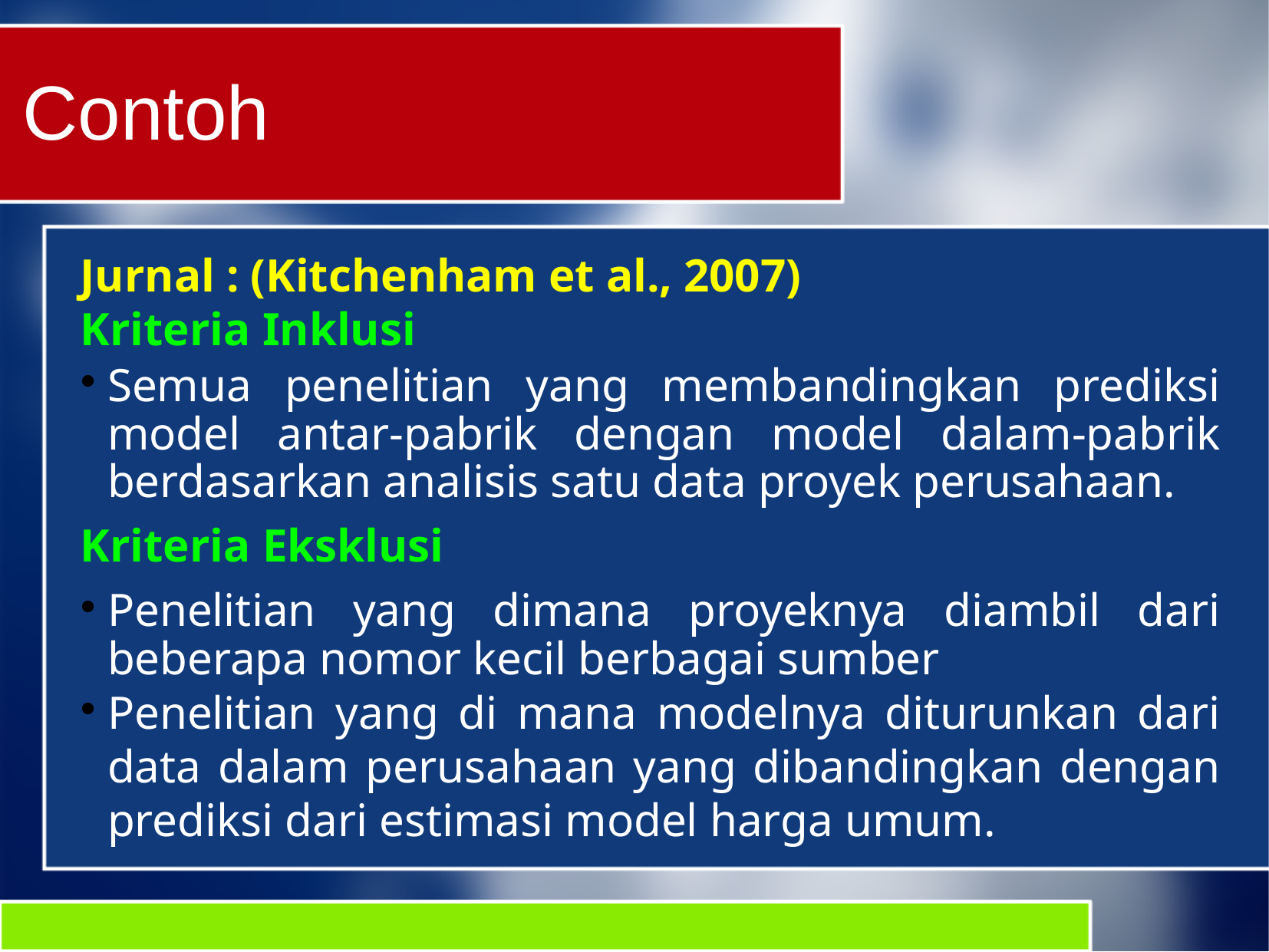

Contoh
Jurnal : (Kitchenham et al., 2007)
Kriteria Inklusi
Semua penelitian yang membandingkan prediksi model antar-pabrik dengan model dalam-pabrik berdasarkan analisis satu data proyek perusahaan.
Kriteria Eksklusi
Penelitian yang dimana proyeknya diambil dari beberapa nomor kecil berbagai sumber
Penelitian yang di mana modelnya diturunkan dari data dalam perusahaan yang dibandingkan dengan prediksi dari estimasi model harga umum.